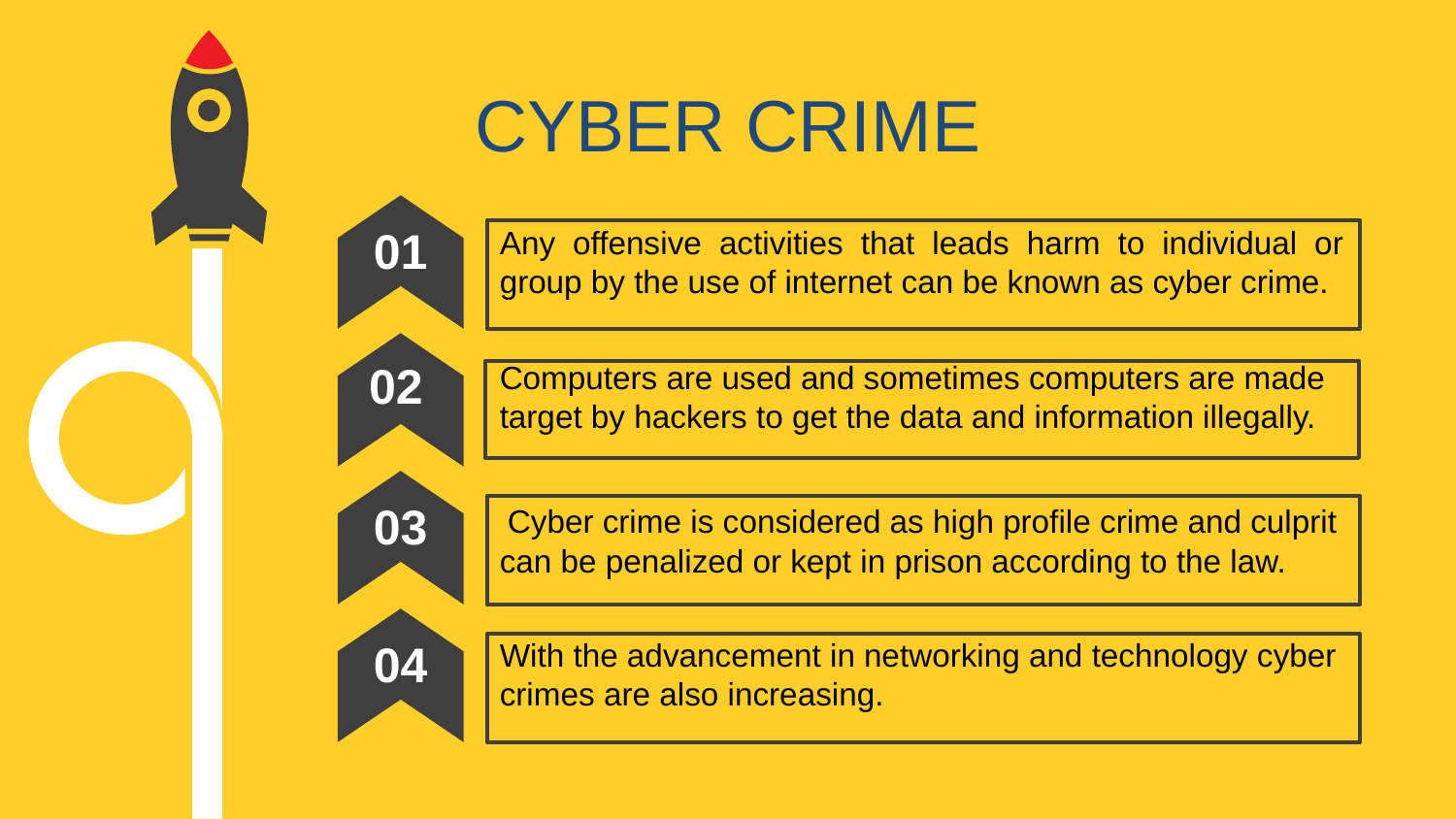

CYBER CRIME

01
Any offensive activities that leads harm to individual or group by the use of internet can be known as cyber crime.

02
Computers are used and sometimes computers are made target by hackers to get the data and information illegally.

03
 Cyber crime is considered as high profile crime and culprit can be penalized or kept in prison according to the law.

04
With the advancement in networking and technology cyber crimes are also increasing.